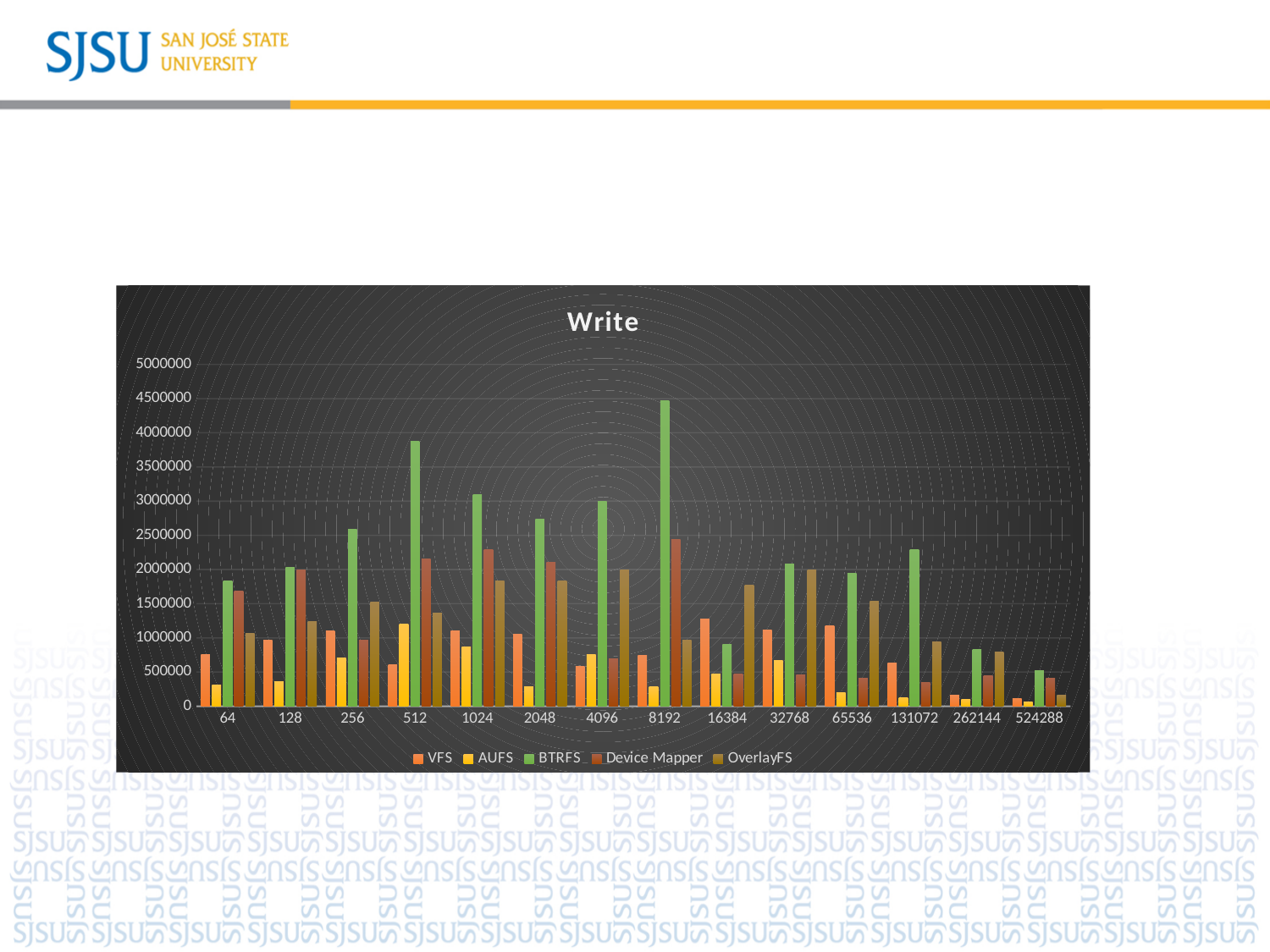

#

### Chart: Write

| Category | VFS | AUFS | BTRFS | Device Mapper | OverlayFS |
|---|---|---|---|---|---|
| 64 | 752329.0 | 315507.0 | 1828508.0 | 1679761.0 | 1066042.0 |
| 128 | 969421.0 | 365764.0 | 2035099.0 | 1997245.0 | 1243315.0 |
| 256 | 1108314.0 | 711178.0 | 2588541.0 | 965763.0 | 1523457.0 |
| 512 | 613075.0 | 1199171.0 | 3877684.0 | 2152206.0 | 1357615.0 |
| 1024 | 1105865.0 | 866304.0 | 3094790.0 | 2286009.0 | 1828574.0 |
| 2048 | 1055170.0 | 290251.0 | 2741055.0 | 2100328.0 | 1832009.0 |
| 4096 | 582490.0 | 759505.0 | 3002525.0 | 696251.0 | 1997936.0 |
| 8192 | 748467.0 | 281917.0 | 4467057.0 | 2445392.0 | 972129.0 |
| 16384 | 1271339.0 | 468650.0 | 907849.0 | 468691.0 | 1770444.0 |
| 32768 | 1120078.0 | 667209.0 | 2075088.0 | 458691.0 | 1997200.0 |
| 65536 | 1174441.0 | 193861.0 | 1943303.0 | 413648.0 | 1541082.0 |
| 131072 | 630967.0 | 121963.0 | 2289067.0 | 348989.0 | 947469.0 |
| 262144 | 162943.0 | 96745.0 | 836649.0 | 448746.0 | 799448.0 |
| 524288 | 118716.0 | 61837.0 | 516543.0 | 404251.0 | 159052.0 |